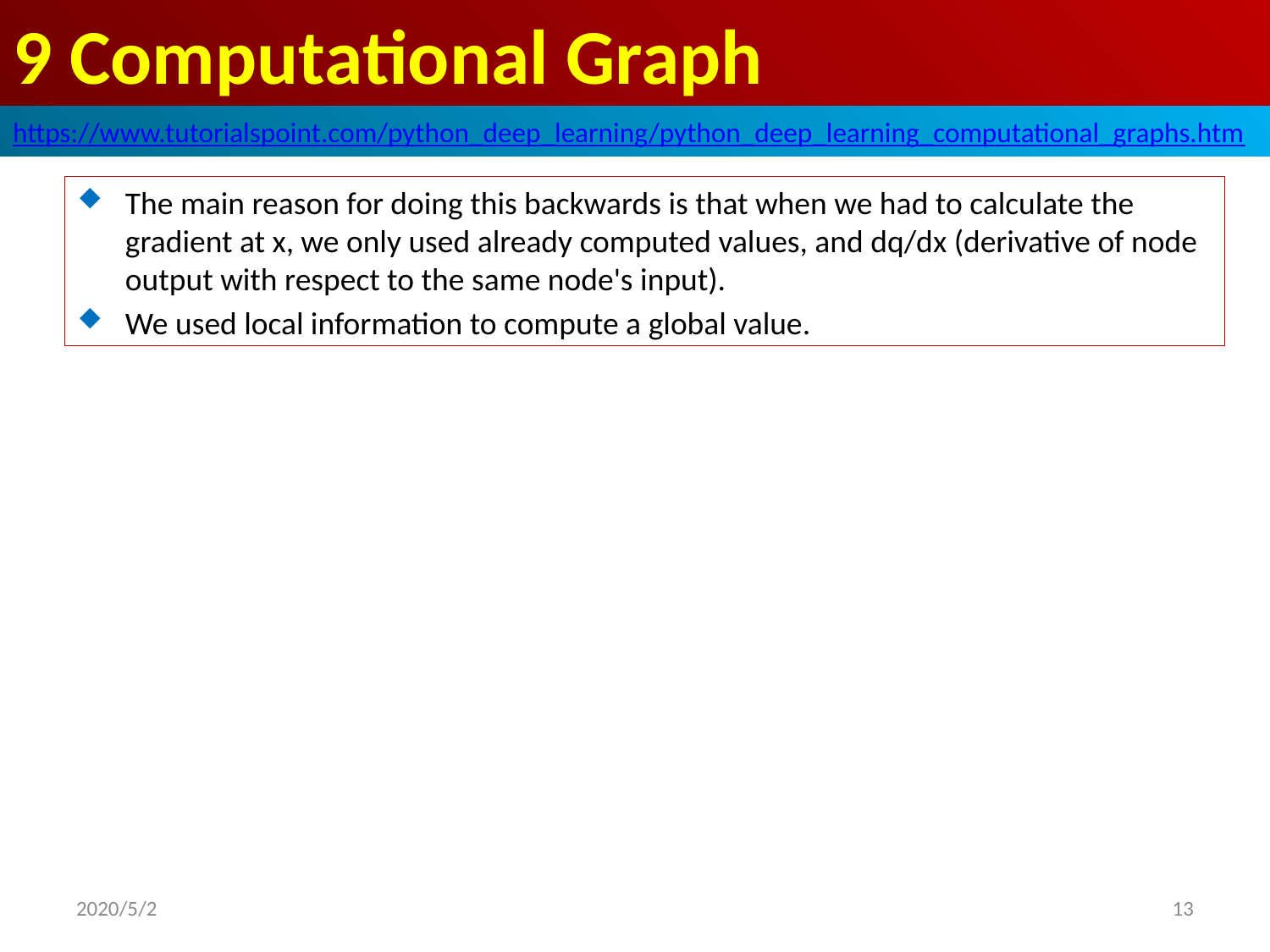

# 9 Computational Graph
https://www.tutorialspoint.com/python_deep_learning/python_deep_learning_computational_graphs.htm
The main reason for doing this backwards is that when we had to calculate the gradient at x, we only used already computed values, and dq/dx (derivative of node output with respect to the same node's input).
We used local information to compute a global value.
2020/5/2
13